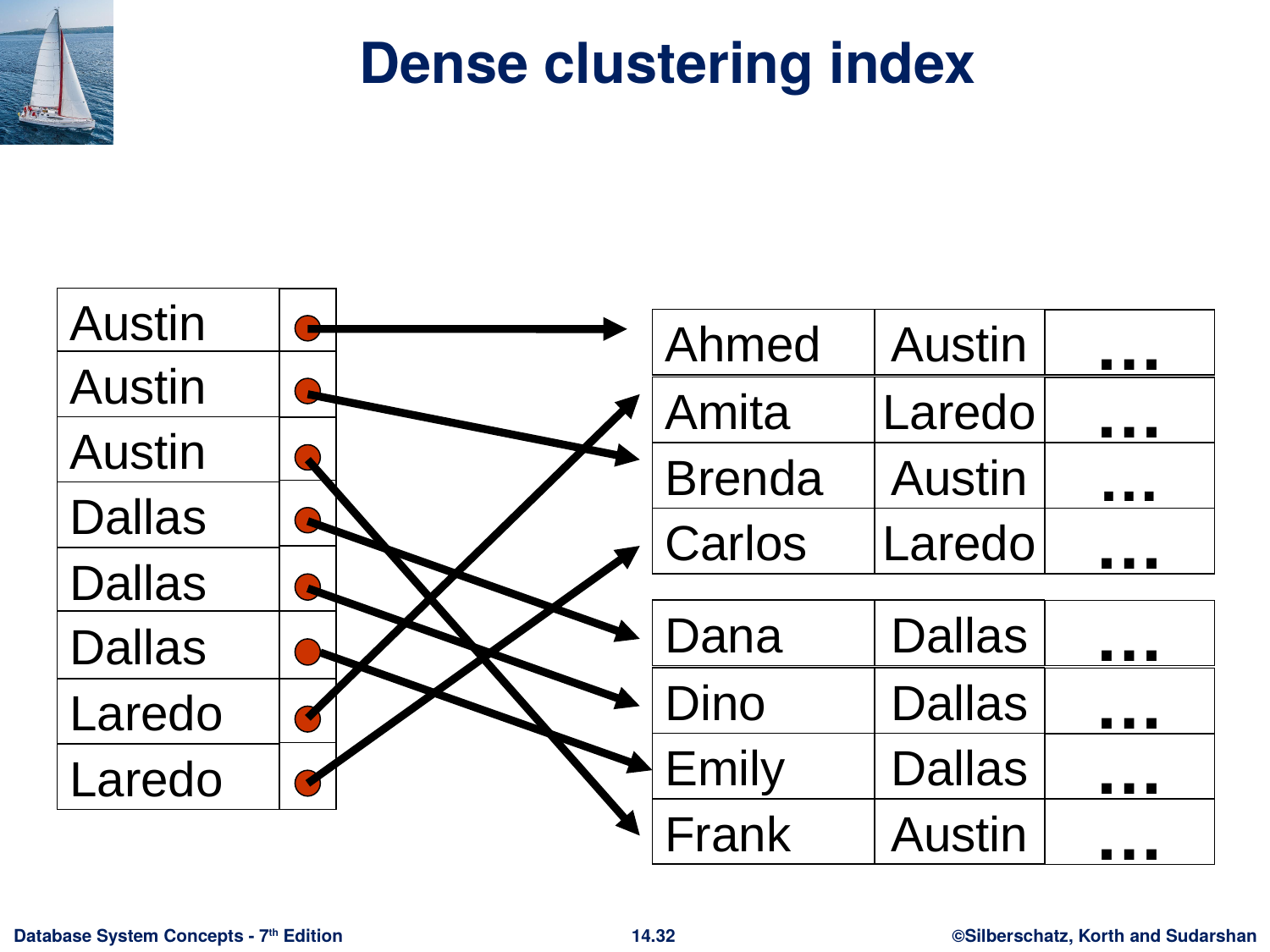

# Dense clustering index
Austin

Ahmed
Austin
…
Amita
Laredo
…
Brenda
Austin
…
Carlos
Laredo
…

Austin

Austin

Dallas

Dallas

Dana
Dallas
…
Dino
Dallas
…
Emily
Dallas
…
Frank
Austin
…
Dallas

Laredo
Laredo